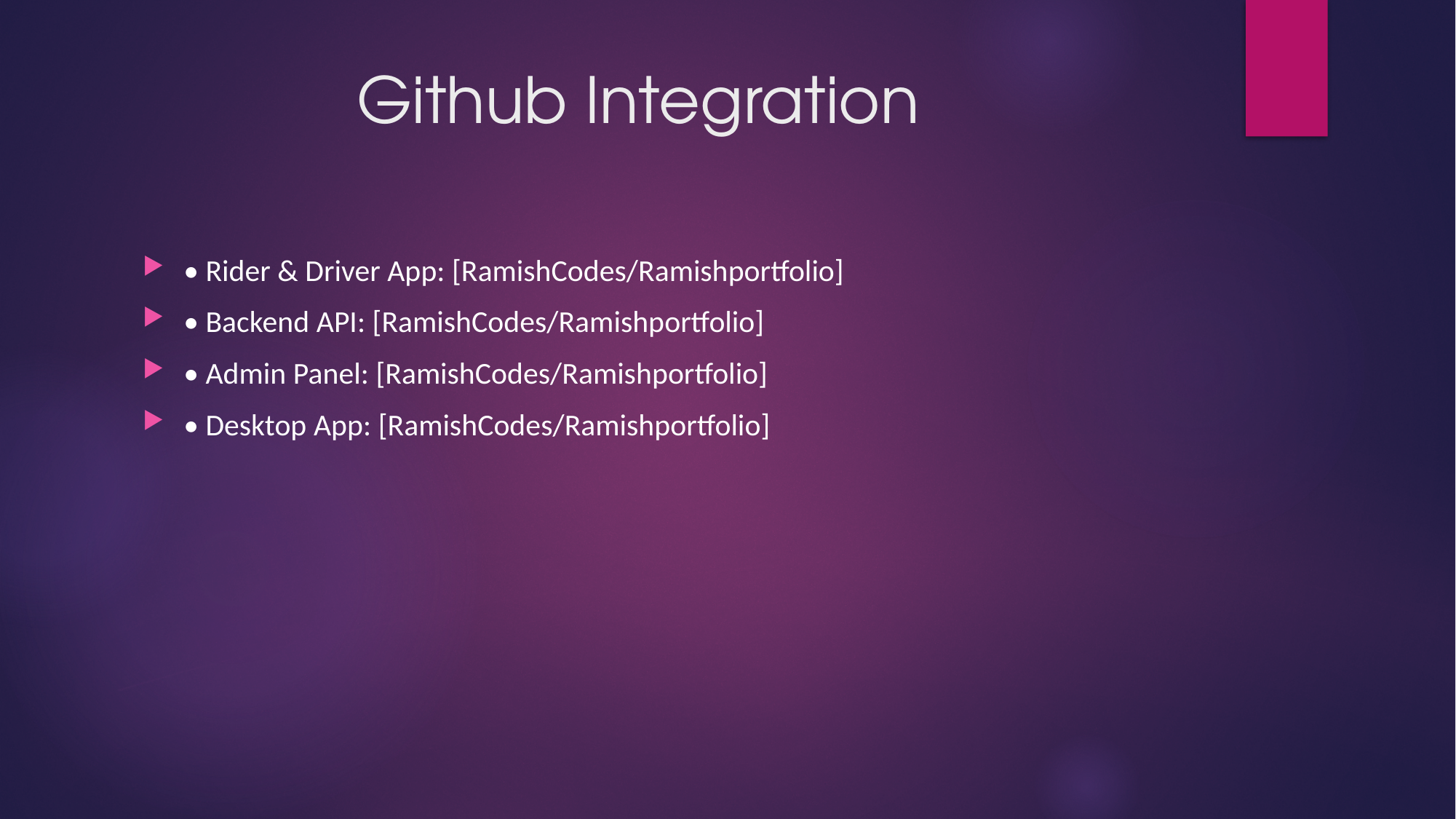

# Github Integration
• Rider & Driver App: [RamishCodes/Ramishportfolio]
• Backend API: [RamishCodes/Ramishportfolio]
• Admin Panel: [RamishCodes/Ramishportfolio]
• Desktop App: [RamishCodes/Ramishportfolio]